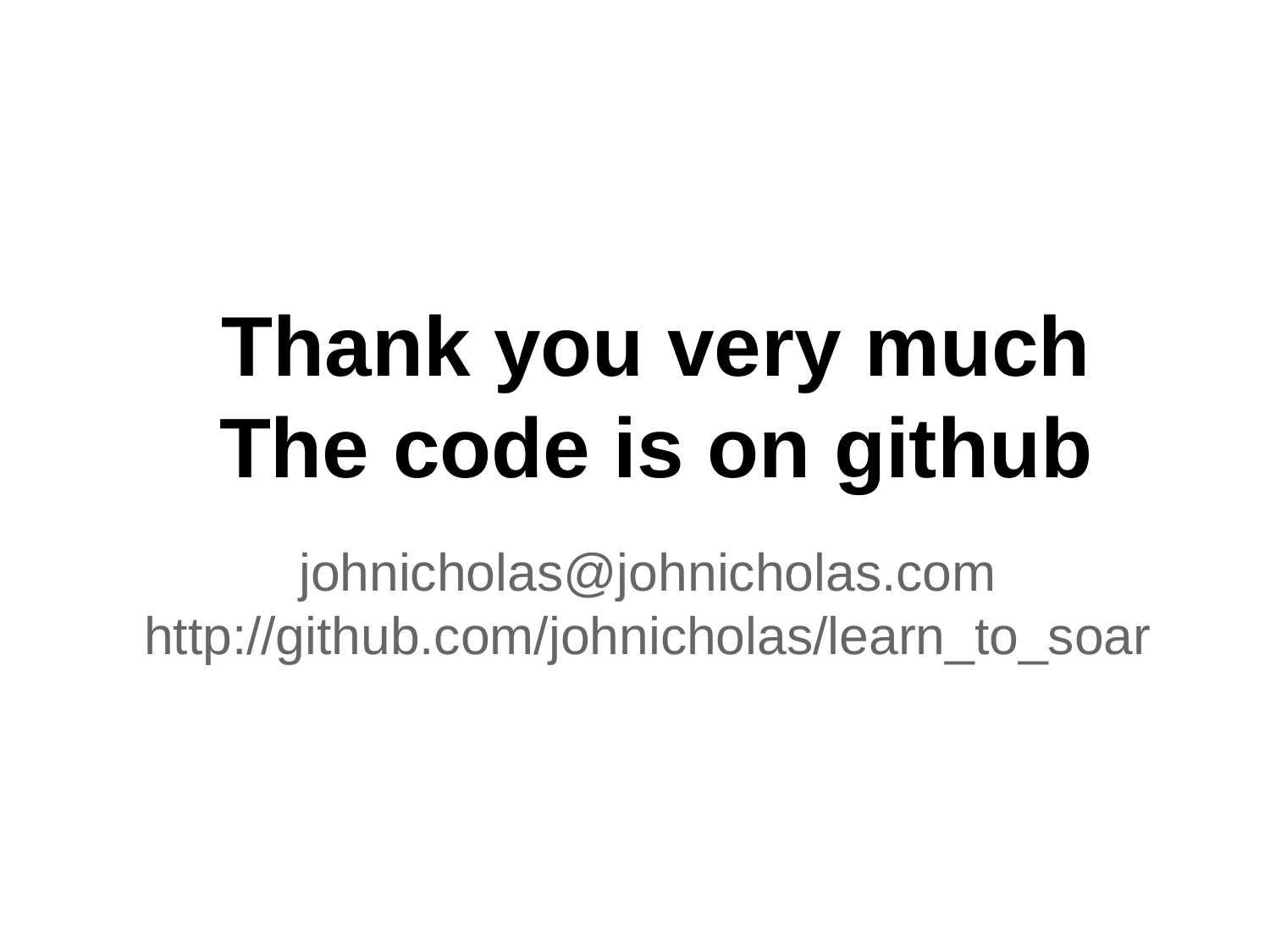

# Thank you very much
The code is on github
johnicholas@johnicholas.com
http://github.com/johnicholas/learn_to_soar